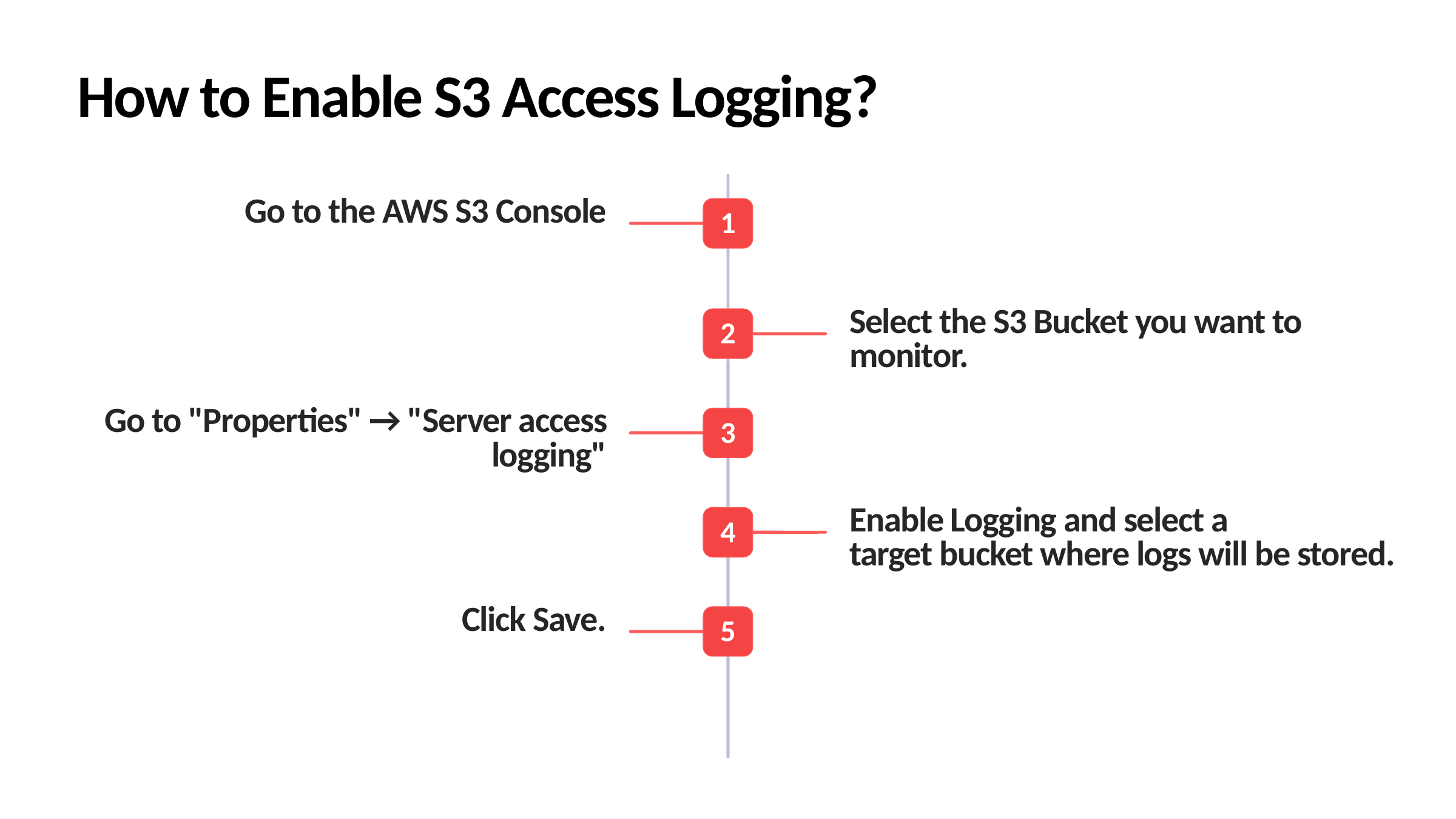

How to Enable S3 Access Logging?

Go to the AWS S3 Console

1

Select the S3 Bucket you want to monitor.

2

Go to "Properties" → "Server access logging"

3

Enable Logging and select a
target bucket where logs will be stored.

4

Click Save.

5